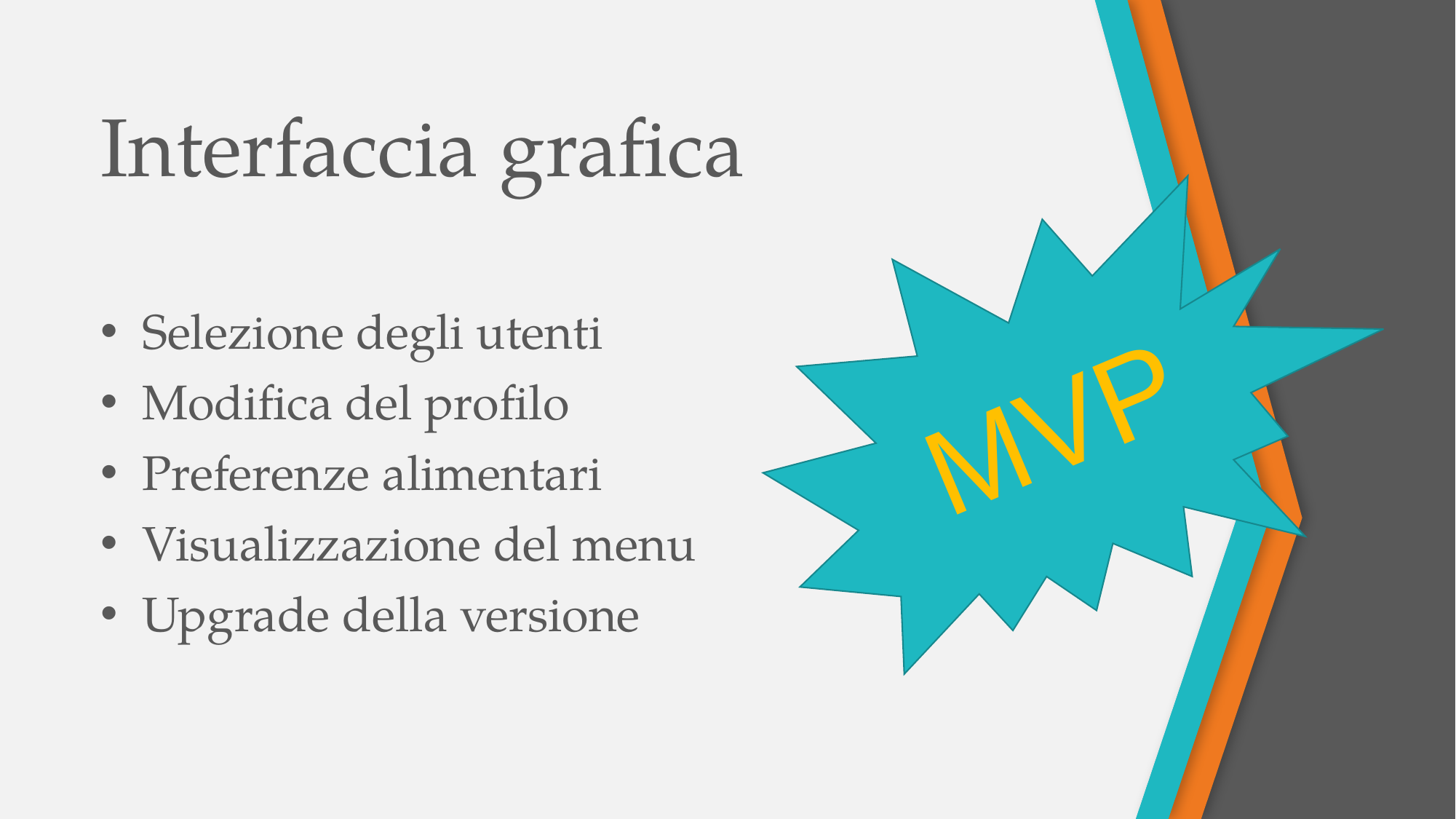

# Interfaccia grafica

Selezione degli utenti
Modifica del profilo
Preferenze alimentari
Visualizzazione del menu
Upgrade della versione
MVP